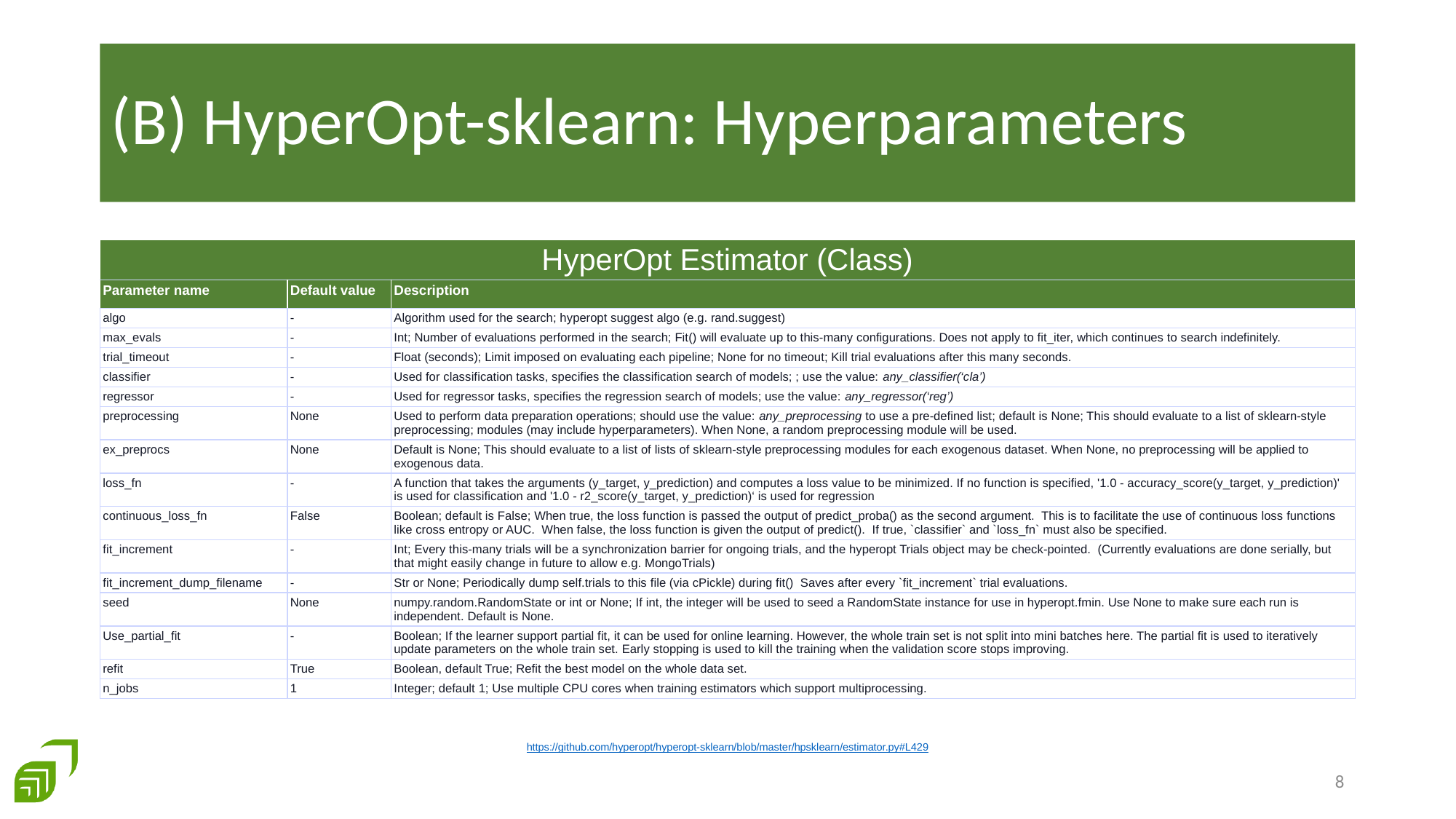

# (B) HyperOpt-sklearn: Hyperparameters
| HyperOpt Estimator (Class) |  |  |
| --- | --- | --- |
| Parameter name | Default value | Description |
| algo | - | Algorithm used for the search; hyperopt suggest algo (e.g. rand.suggest) |
| max\_evals | - | Int; Number of evaluations performed in the search; Fit() will evaluate up to this-many configurations. Does not apply to fit\_iter, which continues to search indefinitely. |
| trial\_timeout | - | Float (seconds); Limit imposed on evaluating each pipeline; None for no timeout; Kill trial evaluations after this many seconds. |
| classifier | - | Used for classification tasks, specifies the classification search of models; ; use the value: any\_classifier(‘cla’) |
| regressor | - | Used for regressor tasks, specifies the regression search of models; use the value: any\_regressor(‘reg’) |
| preprocessing | None | Used to perform data preparation operations; should use the value: any\_preprocessing to use a pre-defined list; default is None; This should evaluate to a list of sklearn-style preprocessing; modules (may include hyperparameters). When None, a random preprocessing module will be used. |
| ex\_preprocs | None | Default is None; This should evaluate to a list of lists of sklearn-style preprocessing modules for each exogenous dataset. When None, no preprocessing will be applied to exogenous data. |
| loss\_fn | - | A function that takes the arguments (y\_target, y\_prediction) and computes a loss value to be minimized. If no function is specified, '1.0 - accuracy\_score(y\_target, y\_prediction)' is used for classification and '1.0 - r2\_score(y\_target, y\_prediction)‘ is used for regression |
| continuous\_loss\_fn | False | Boolean; default is False; When true, the loss function is passed the output of predict\_proba() as the second argument. This is to facilitate the use of continuous loss functions like cross entropy or AUC. When false, the loss function is given the output of predict(). If true, `classifier` and `loss\_fn` must also be specified. |
| fit\_increment | - | Int; Every this-many trials will be a synchronization barrier for ongoing trials, and the hyperopt Trials object may be check-pointed. (Currently evaluations are done serially, but that might easily change in future to allow e.g. MongoTrials) |
| fit\_increment\_dump\_filename | - | Str or None; Periodically dump self.trials to this file (via cPickle) during fit() Saves after every `fit\_increment` trial evaluations. |
| seed | None | numpy.random.RandomState or int or None; If int, the integer will be used to seed a RandomState instance for use in hyperopt.fmin. Use None to make sure each run is independent. Default is None. |
| Use\_partial\_fit | - | Boolean; If the learner support partial fit, it can be used for online learning. However, the whole train set is not split into mini batches here. The partial fit is used to iteratively update parameters on the whole train set. Early stopping is used to kill the training when the validation score stops improving. |
| refit | True | Boolean, default True; Refit the best model on the whole data set. |
| n\_jobs | 1 | Integer; default 1; Use multiple CPU cores when training estimators which support multiprocessing. |
https://github.com/hyperopt/hyperopt-sklearn/blob/master/hpsklearn/estimator.py#L429
8